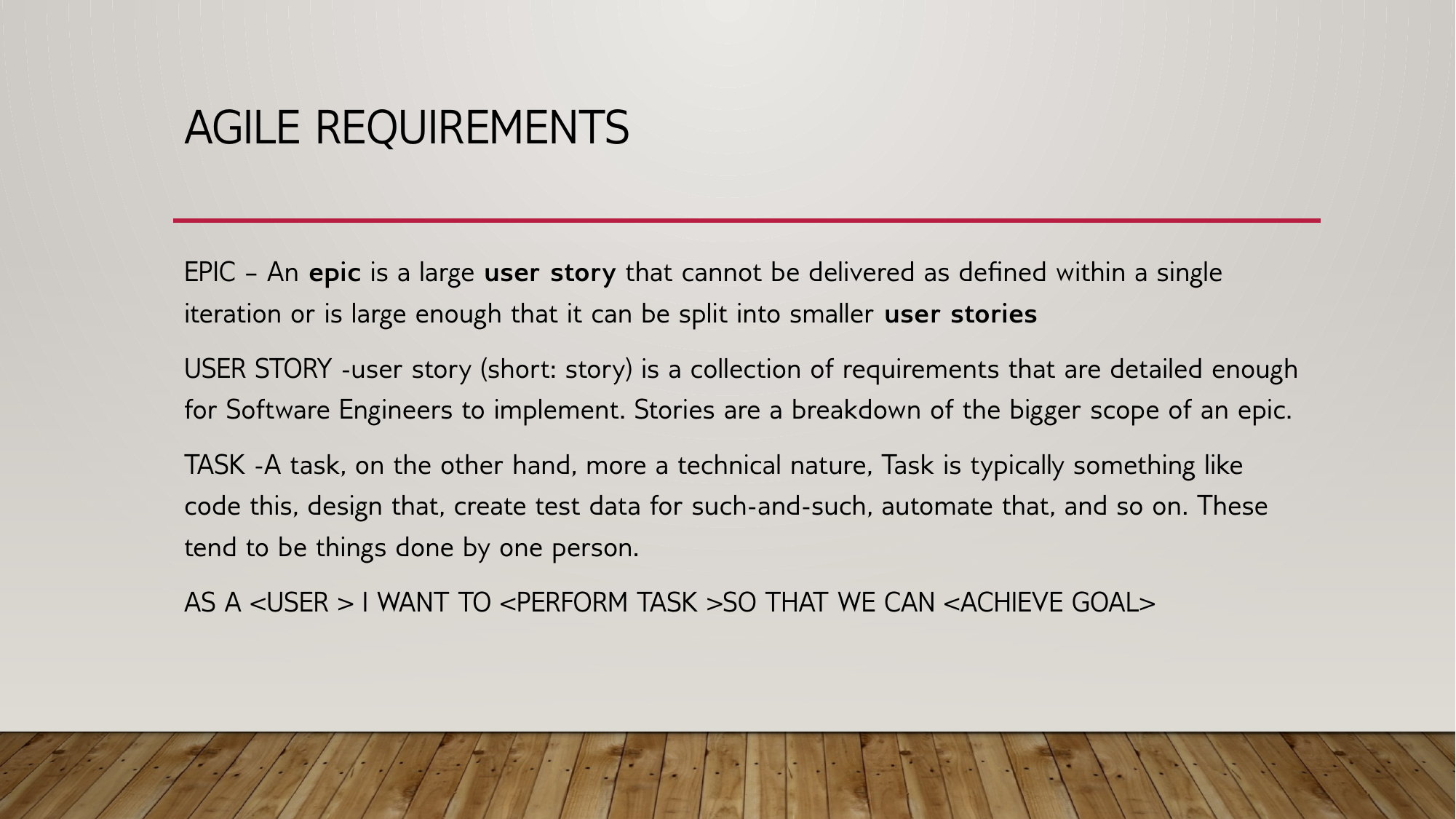

# Agile Requirements
EPIC – An epic is a large user story that cannot be delivered as defined within a single iteration or is large enough that it can be split into smaller user stories
USER STORY -user story (short: story) is a collection of requirements that are detailed enough for Software Engineers to implement. Stories are a breakdown of the bigger scope of an epic.
TASK -A task, on the other hand, more a technical nature, Task is typically something like code this, design that, create test data for such-and-such, automate that, and so on. These tend to be things done by one person.
AS A <USER > I WANT TO <PERFORM TASK >SO THAT WE CAN <ACHIEVE GOAL>